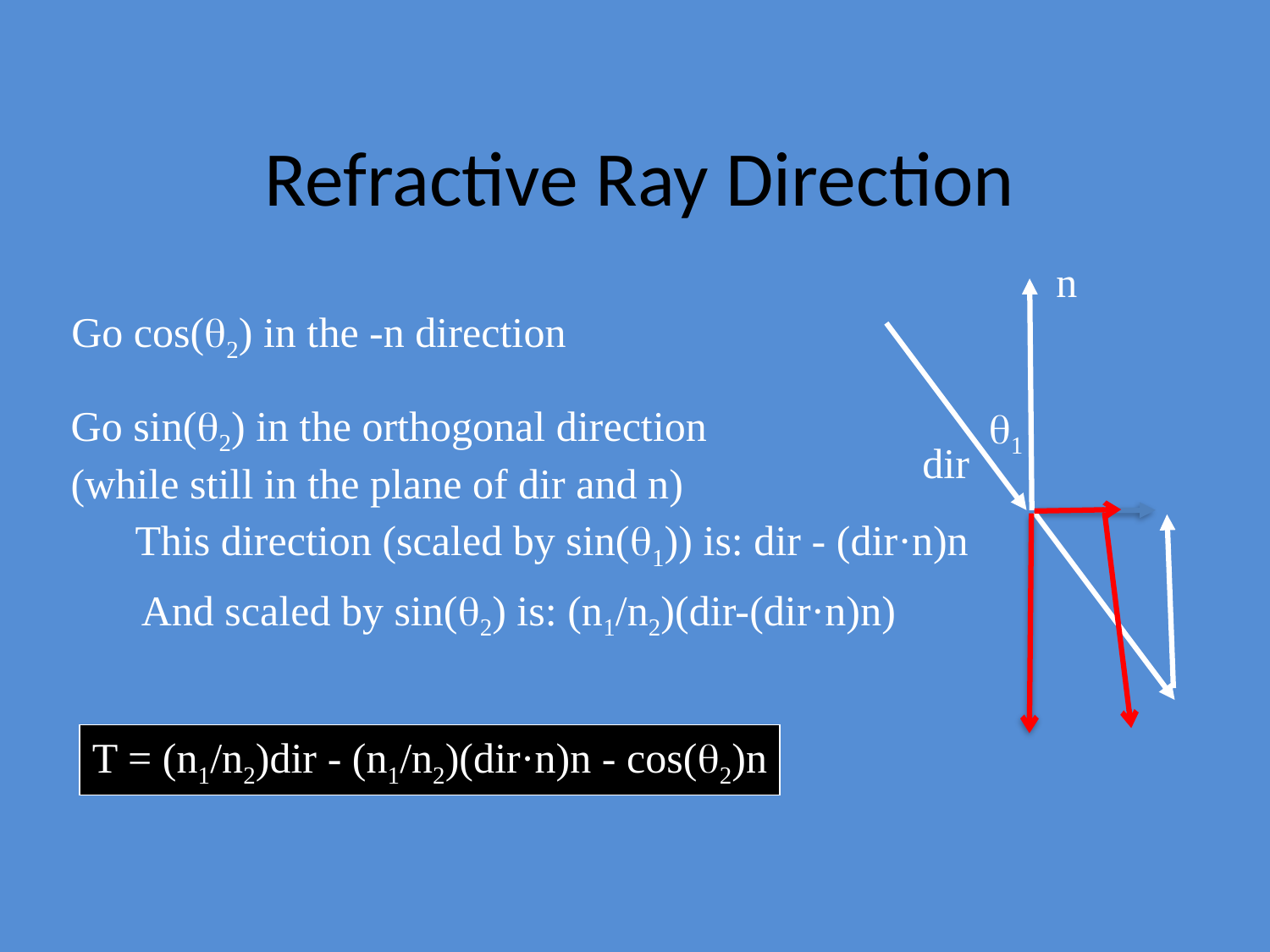

# Refractive Ray Direction
n

Go cos(q2) in the -n direction

Go sin(q2) in the orthogonal direction
(while still in the plane of dir and n)
q1
dir
This direction (scaled by sin(q1)) is: dir - (dir·n)n

And scaled by sin(q2) is: (n1/n2)(dir-(dir·n)n)
T = (n1/n2)dir - (n1/n2)(dir·n)n - cos(q2)n